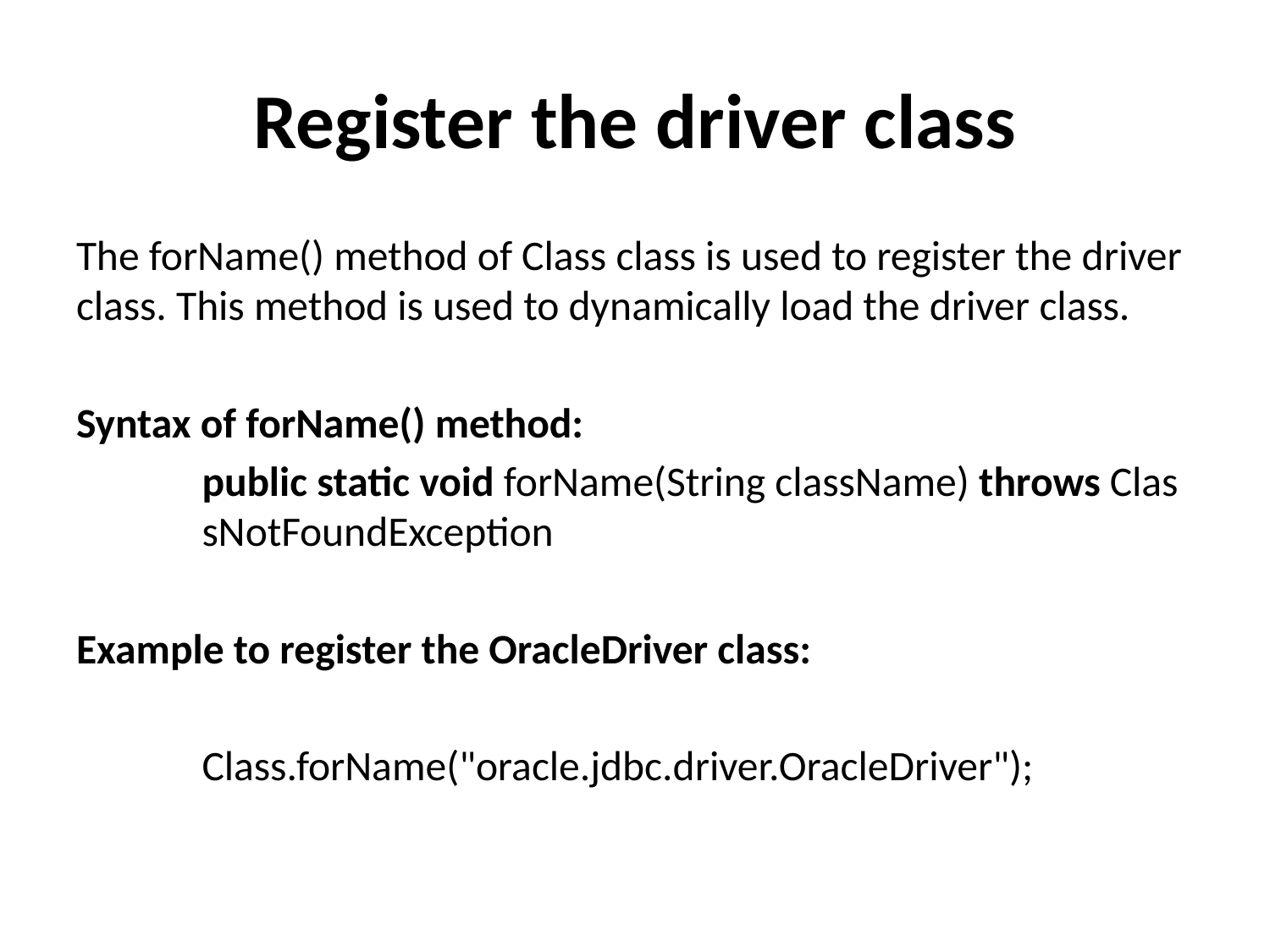

# Register the driver class
The forName() method of Class class is used to register the driver class. This method is used to dynamically load the driver class.

Syntax of forName() method:
	public static void forName(String className) throws Clas	sNotFoundException

Example to register the OracleDriver class:

	Class.forName("oracle.jdbc.driver.OracleDriver");